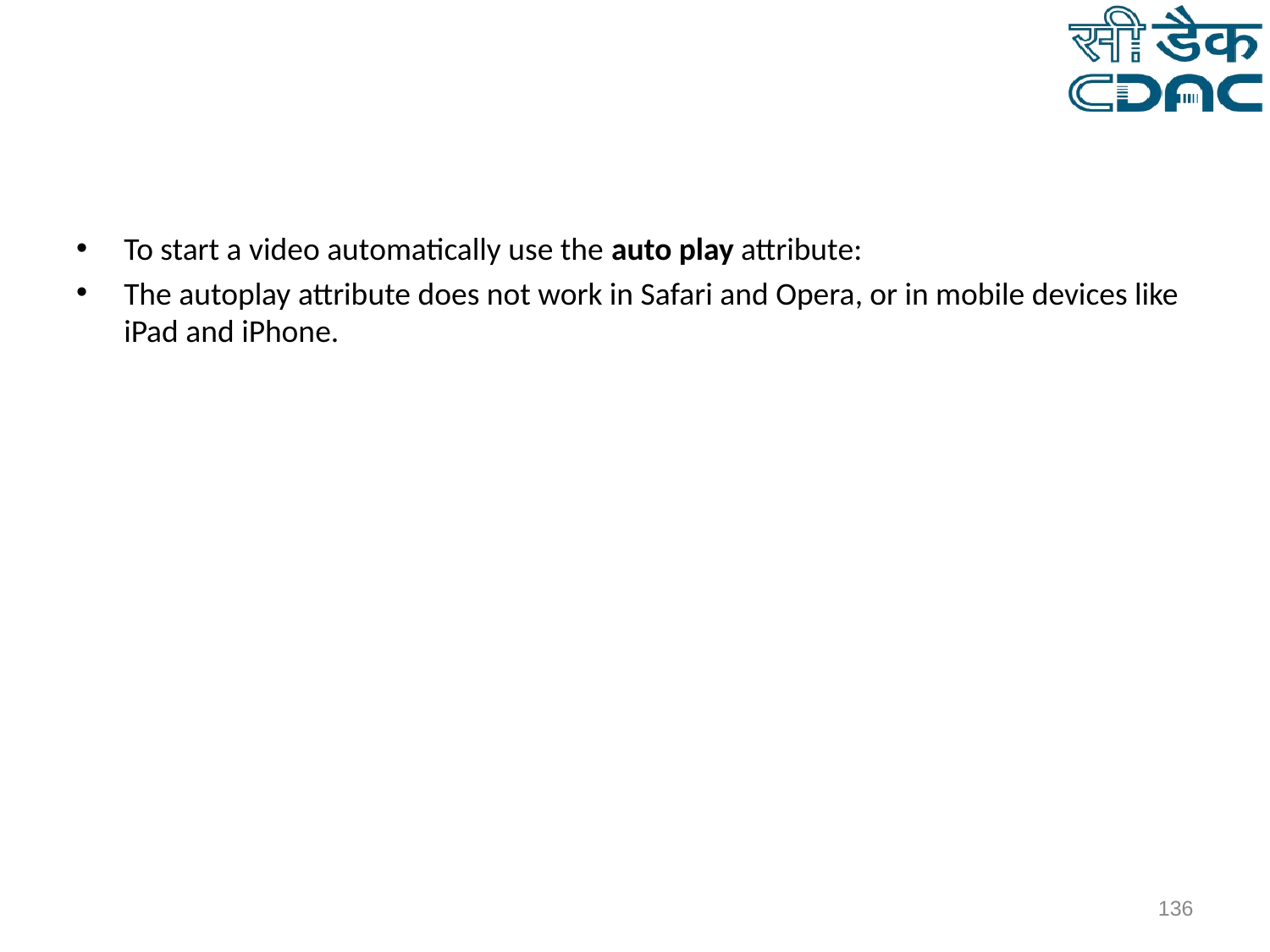

To start a video automatically use the auto play attribute:
The autoplay attribute does not work in Safari and Opera, or in mobile devices like iPad and iPhone.
136